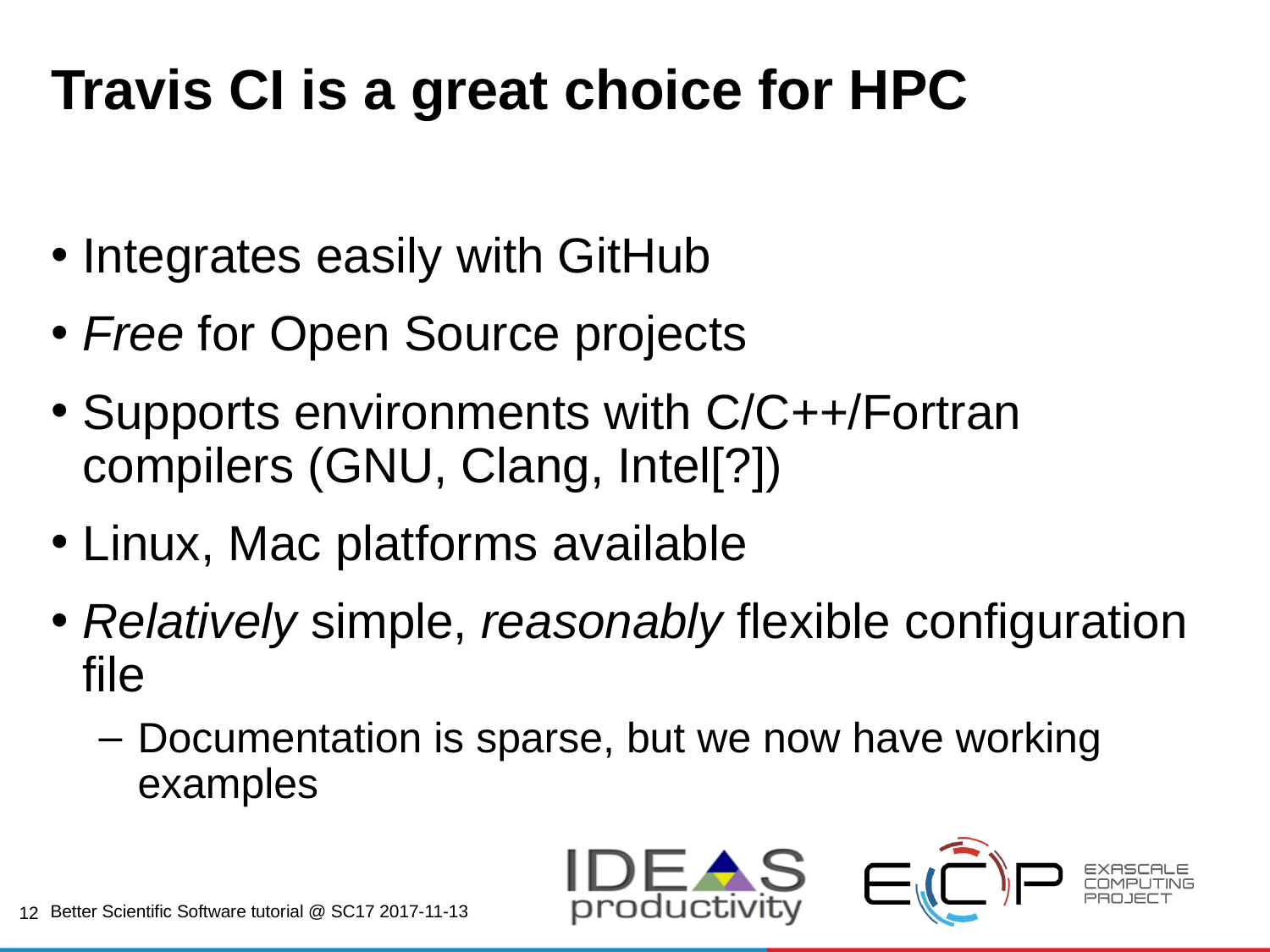

# Travis CI is a great choice for HPC
Integrates easily with GitHub
Free for Open Source projects
Supports environments with C/C++/Fortran compilers (GNU, Clang, Intel[?])
Linux, Mac platforms available
Relatively simple, reasonably flexible configuration file
Documentation is sparse, but we now have working examples